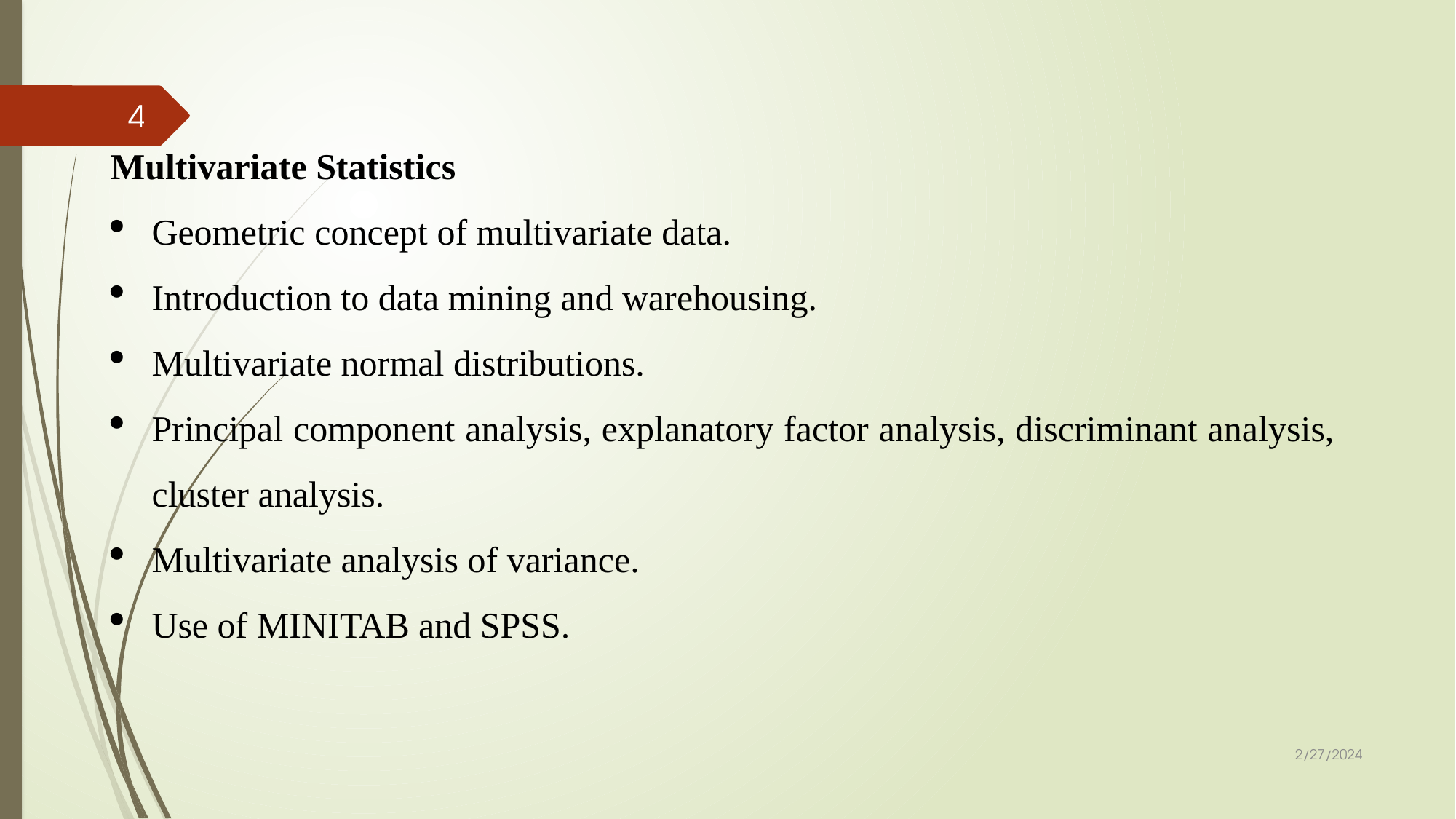

4
Multivariate Statistics
Geometric concept of multivariate data.
Introduction to data mining and warehousing.
Multivariate normal distributions.
Principal component analysis, explanatory factor analysis, discriminant analysis, cluster analysis.
Multivariate analysis of variance.
Use of MINITAB and SPSS.
2/27/2024